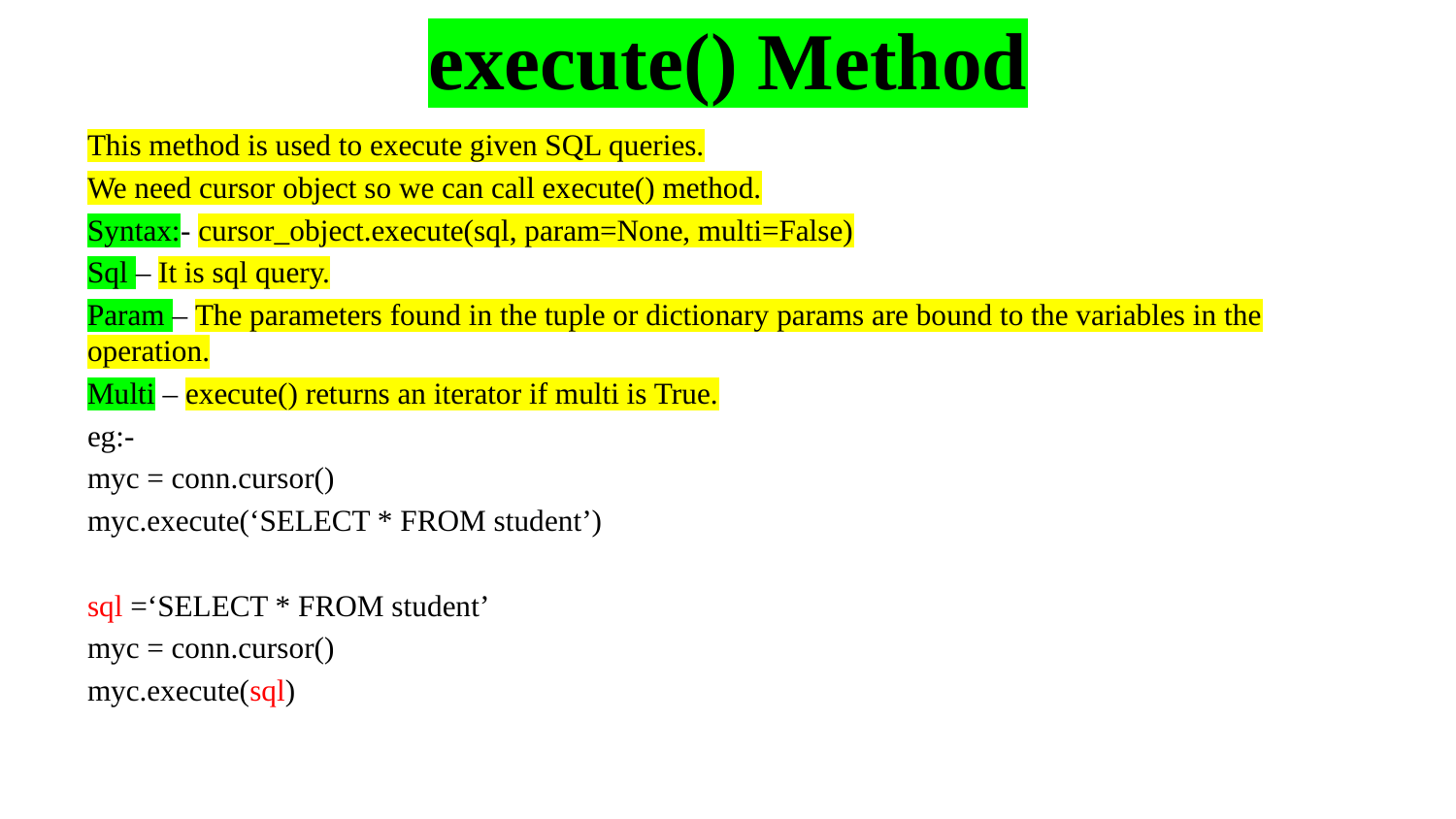

# execute() Method
This method is used to execute given SQL queries.
We need cursor object so we can call execute() method.
Syntax:- cursor_object.execute(sql, param=None, multi=False)
Sql – It is sql query.
Param – The parameters found in the tuple or dictionary params are bound to the variables in the operation.
Multi – execute() returns an iterator if multi is True.
eg:-
myc = conn.cursor()
myc.execute(‘SELECT * FROM student’)

sql =‘SELECT * FROM student’
myc = conn.cursor()
myc.execute(sql)